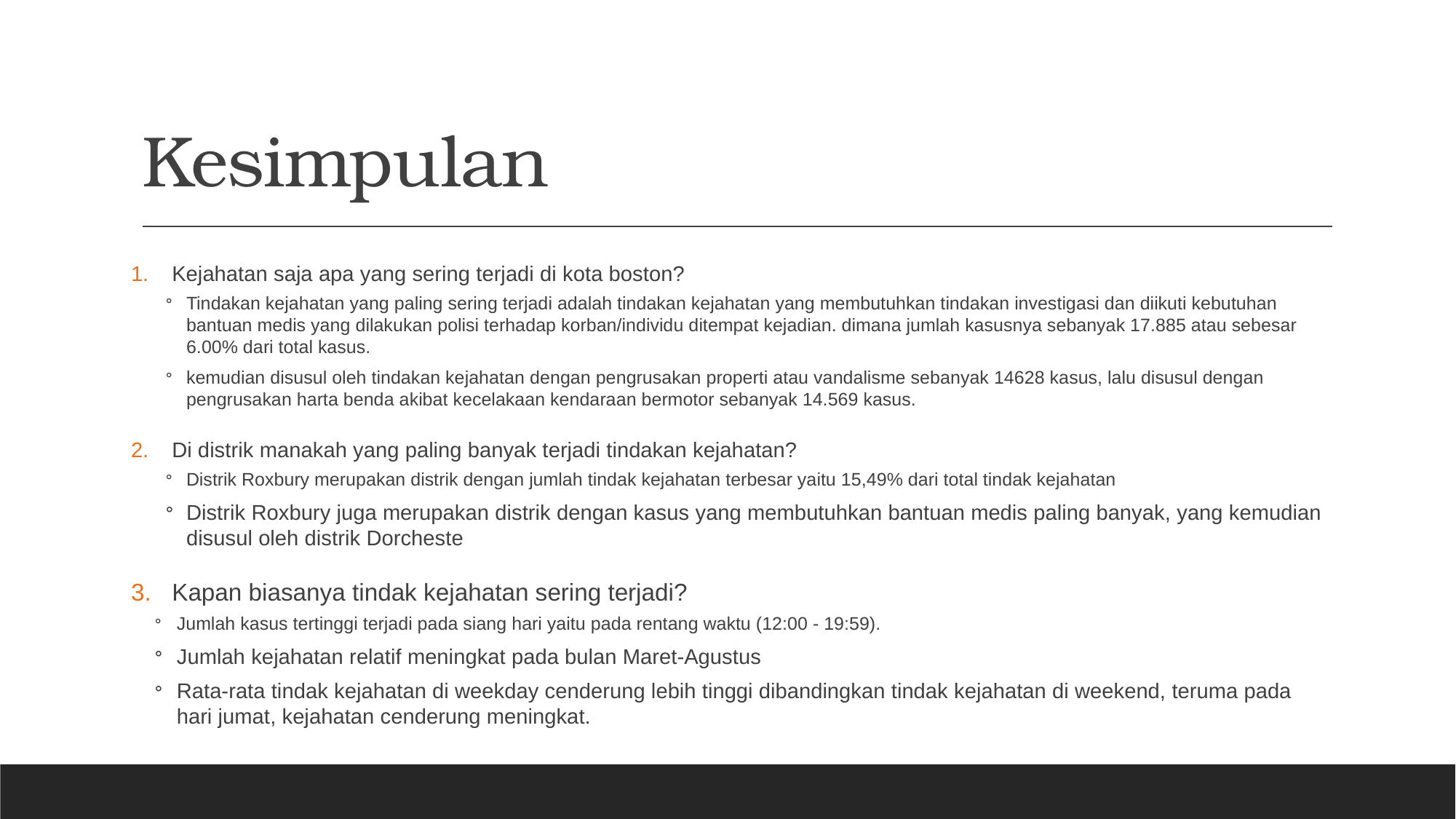

# Kesimpulan
Kejahatan saja apa yang sering terjadi di kota boston?
Tindakan kejahatan yang paling sering terjadi adalah tindakan kejahatan yang membutuhkan tindakan investigasi dan diikuti kebutuhan bantuan medis yang dilakukan polisi terhadap korban/individu ditempat kejadian. dimana jumlah kasusnya sebanyak 17.885 atau sebesar 6.00% dari total kasus.
kemudian disusul oleh tindakan kejahatan dengan pengrusakan properti atau vandalisme sebanyak 14628 kasus, lalu disusul dengan pengrusakan harta benda akibat kecelakaan kendaraan bermotor sebanyak 14.569 kasus.
Di distrik manakah yang paling banyak terjadi tindakan kejahatan?
Distrik Roxbury merupakan distrik dengan jumlah tindak kejahatan terbesar yaitu 15,49% dari total tindak kejahatan
Distrik Roxbury juga merupakan distrik dengan kasus yang membutuhkan bantuan medis paling banyak, yang kemudian disusul oleh distrik Dorcheste
Kapan biasanya tindak kejahatan sering terjadi?
Jumlah kasus tertinggi terjadi pada siang hari yaitu pada rentang waktu (12:00 - 19:59).
Jumlah kejahatan relatif meningkat pada bulan Maret-Agustus
Rata-rata tindak kejahatan di weekday cenderung lebih tinggi dibandingkan tindak kejahatan di weekend, teruma pada hari jumat, kejahatan cenderung meningkat.